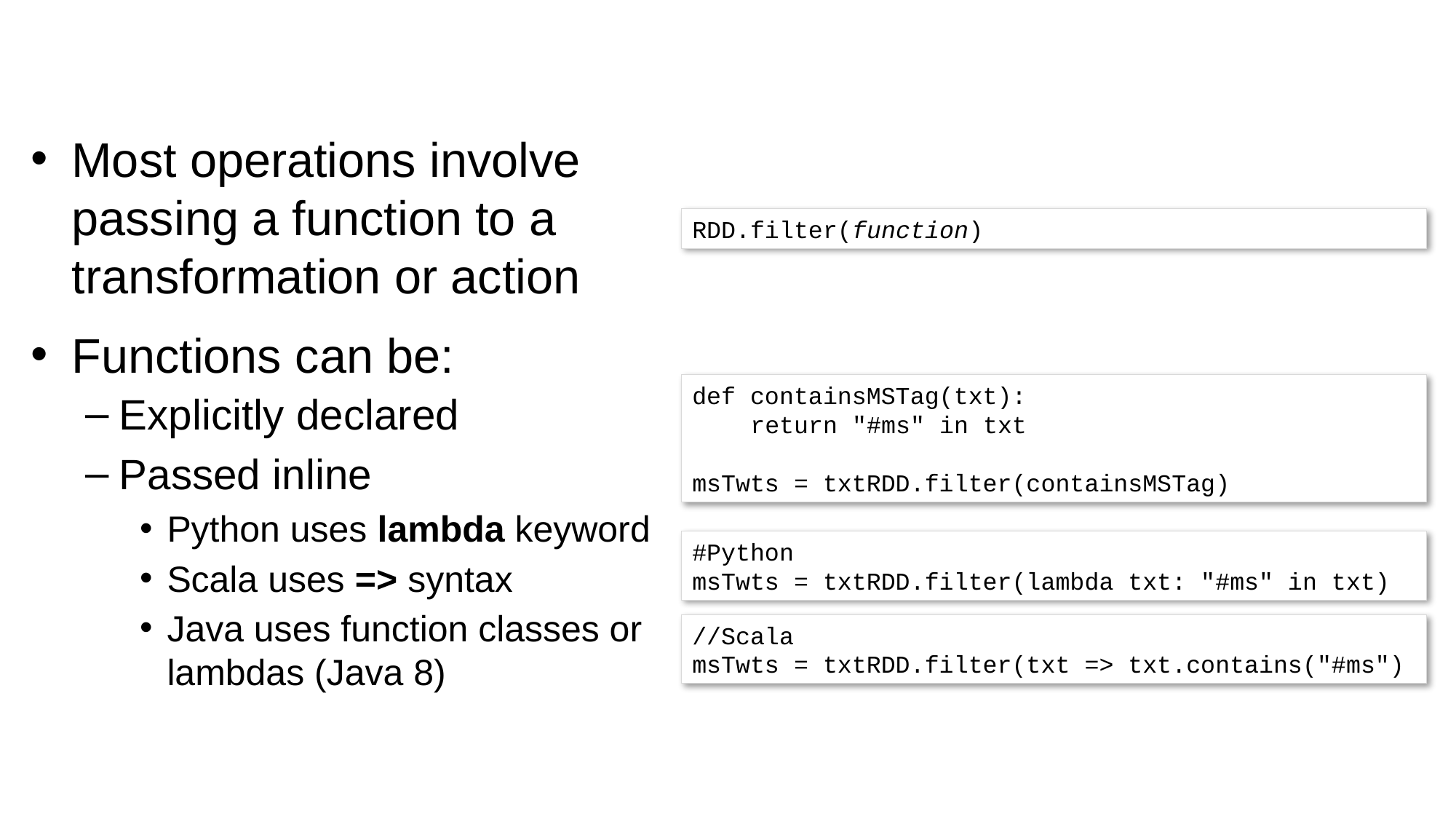

Most operations involve passing a function to a transformation or action
Functions can be:
Explicitly declared
Passed inline
Python uses lambda keyword
Scala uses => syntax
Java uses function classes or lambdas (Java 8)

RDD.filter(function)
def containsMSTag(txt):
    return "#ms" in txt

msTwts = txtRDD.filter(containsMSTag)
#Python
msTwts = txtRDD.filter(lambda txt: "#ms" in txt)
//Scala
msTwts = txtRDD.filter(txt => txt.contains("#ms")